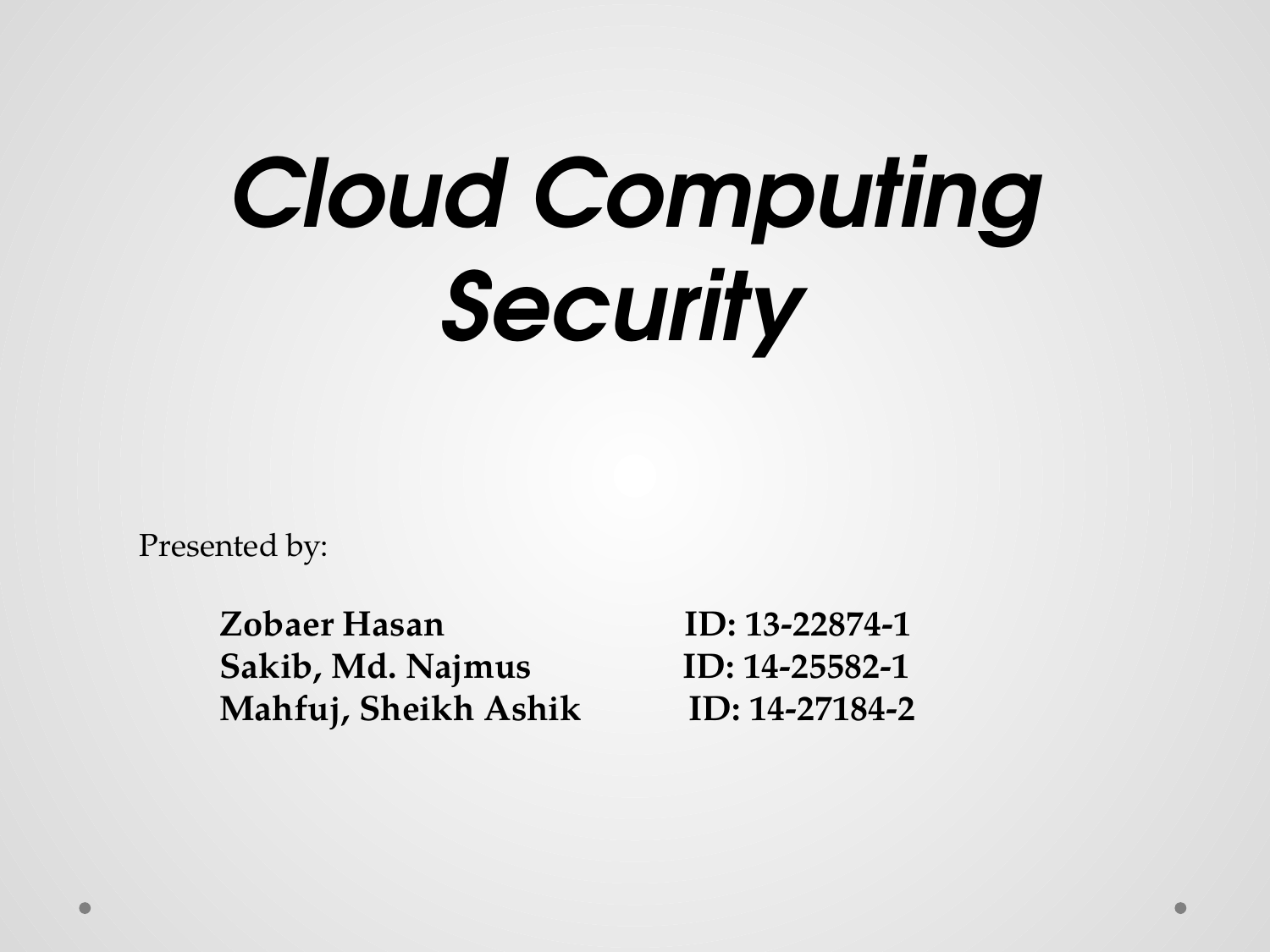

Cloud Computing Security
Presented by:

          Zobaer Hasan                           ID: 13-22874-1
         Sakib, Md. Najmus                 ID: 14-25582-1
         Mahfuj, Sheikh Ashik            ID: 14-27184-2